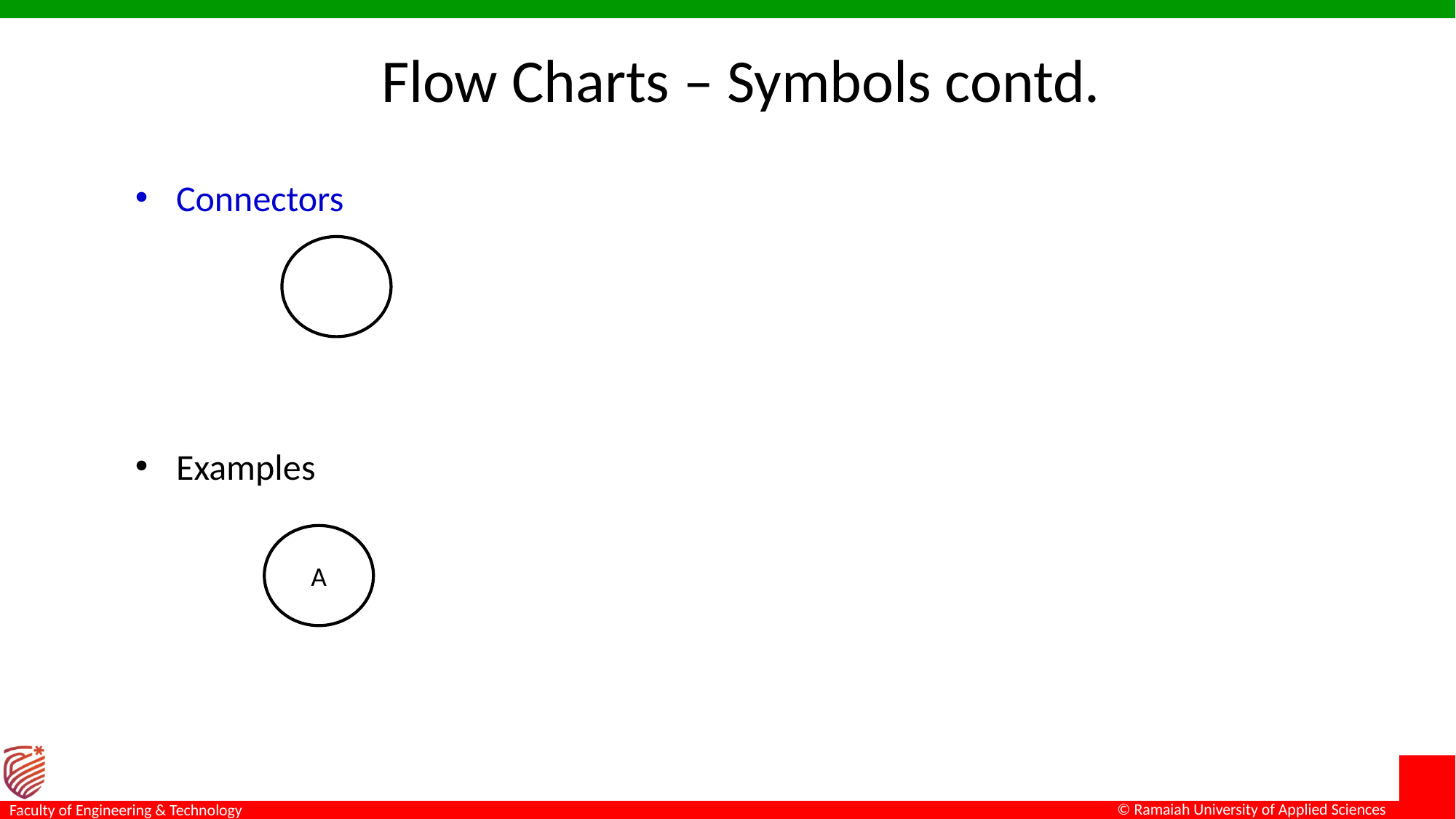

# Flow Charts – Symbols contd.
Connectors

Examples

A